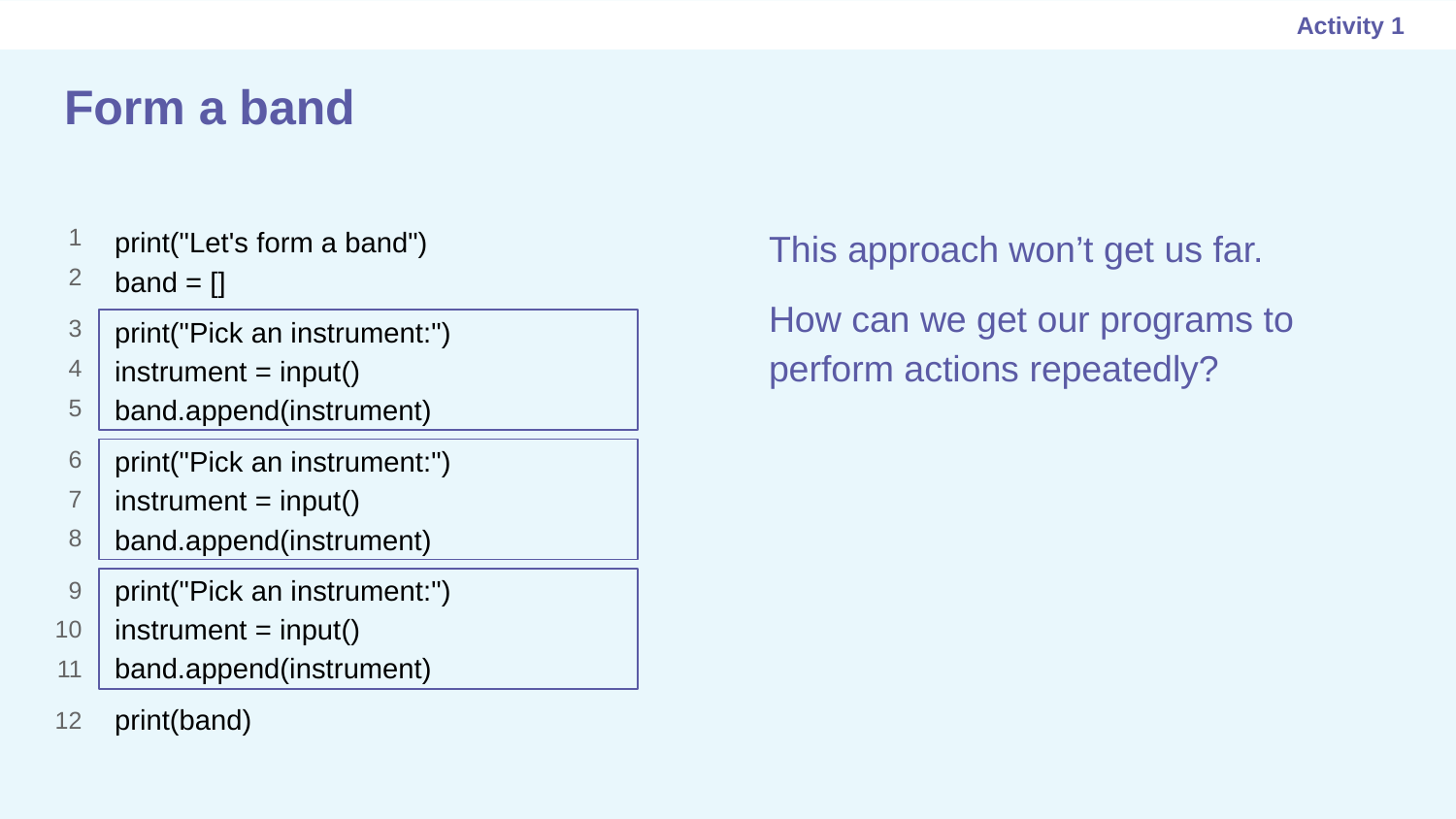

Activity 1
Form a band
print("Let's form a band")
band = []
print("Pick an instrument:")
instrument = input()
band.append(instrument)
print("Pick an instrument:")
instrument = input()
band.append(instrument)
print("Pick an instrument:")
instrument = input()
band.append(instrument)
print(band)
This approach won’t get us far.
How can we get our programs to perform actions repeatedly?
1
2
3
4
5
6
7
8
9
10
11
12